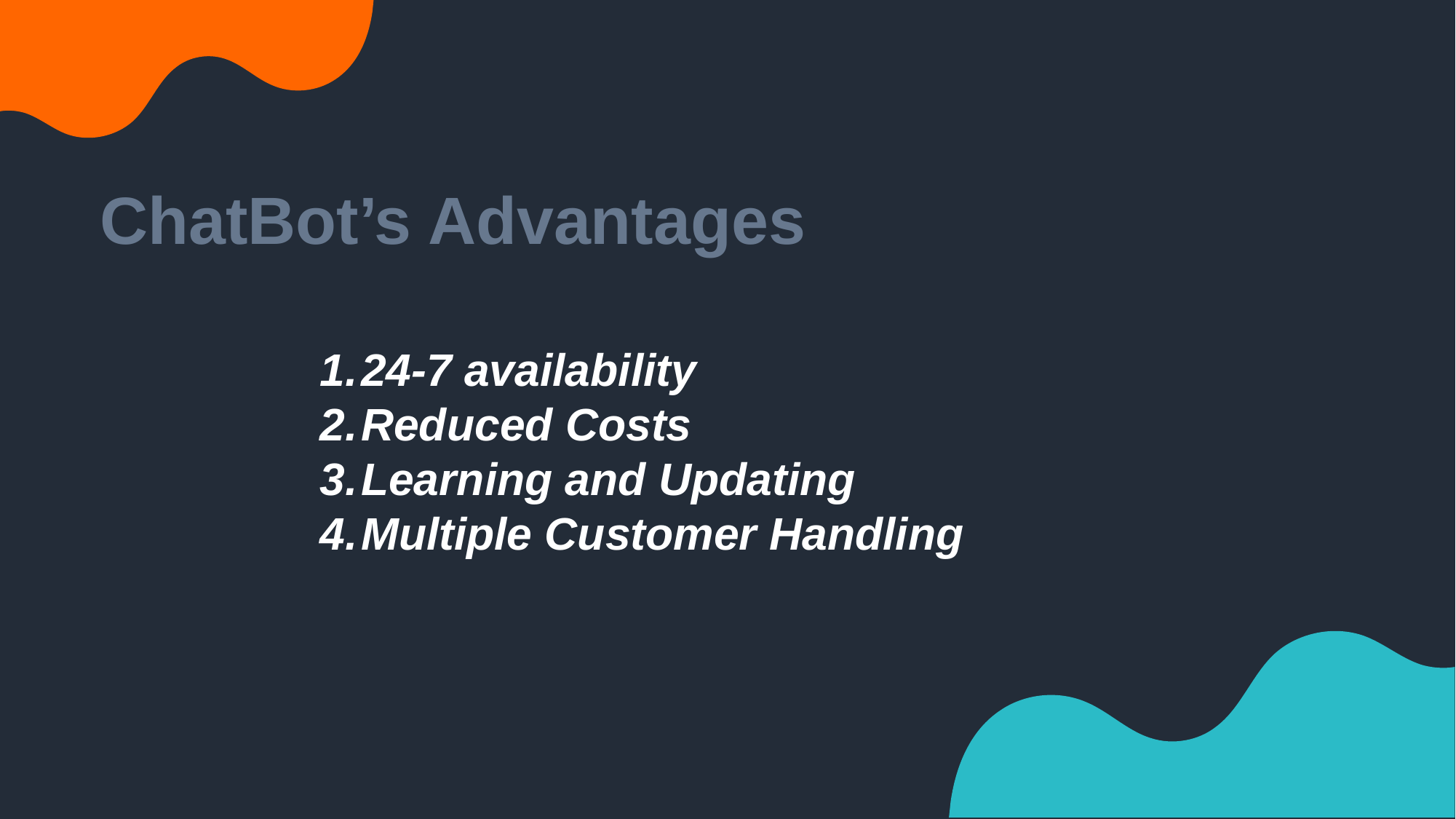

# ChatBot’s Advantages
24-7 availability
Reduced Costs
Learning and Updating
Multiple Customer Handling

12